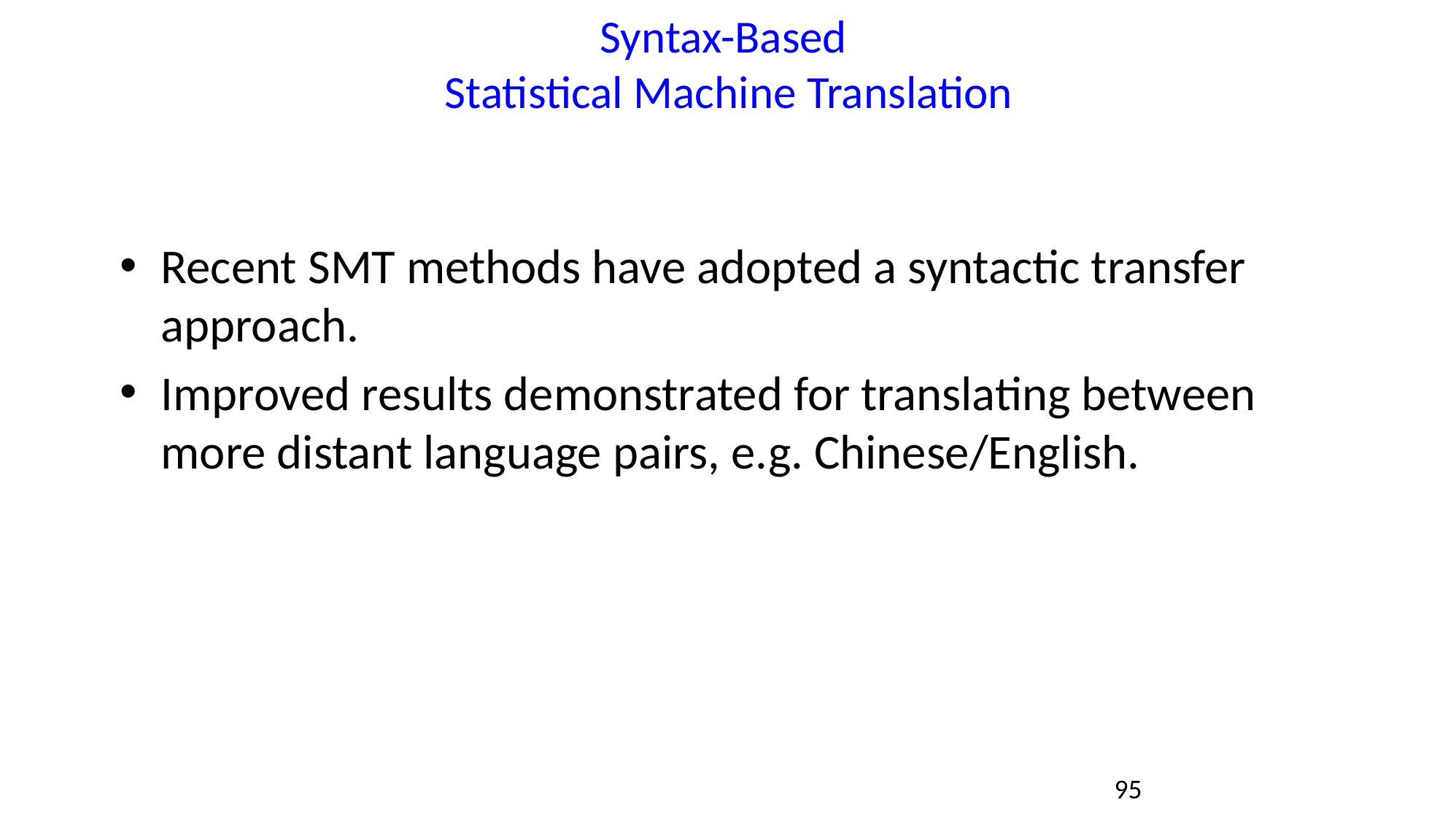

# Syntax-Based Statistical Machine Translation
Recent SMT methods have adopted a syntactic transfer approach.
Improved results demonstrated for translating between more distant language pairs, e.g. Chinese/English.
95